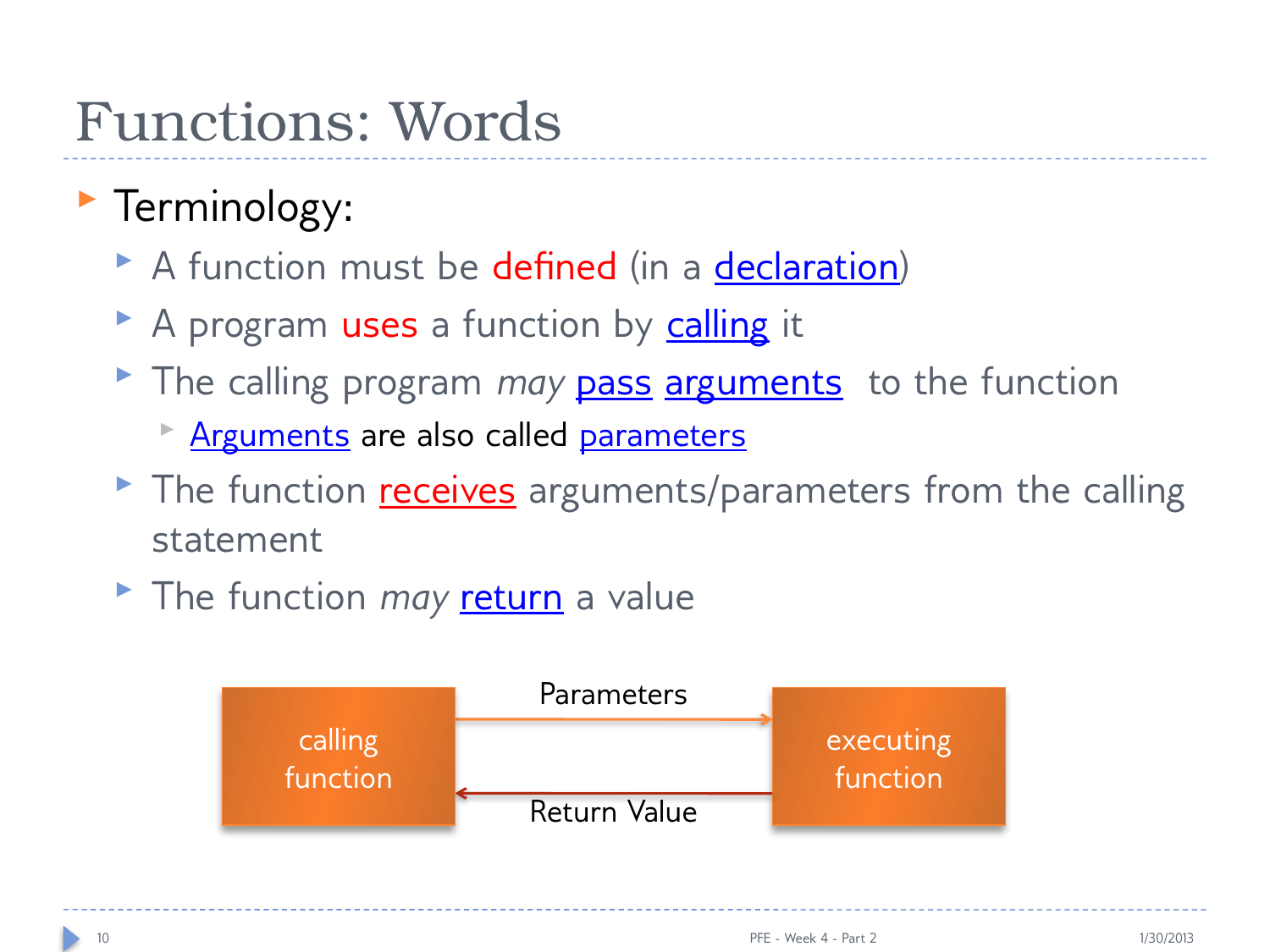

# Functions: Words
Terminology:
A function must be defined (in a declaration)
A program uses a function by calling it
The calling program may pass arguments  to the function
Arguments are also called parameters
The function receives arguments/parameters from the calling statement
The function may return a value
Parameters
calling
function
executing
function
Return Value
10
PFE - Week 4 - Part 2
1/30/2013